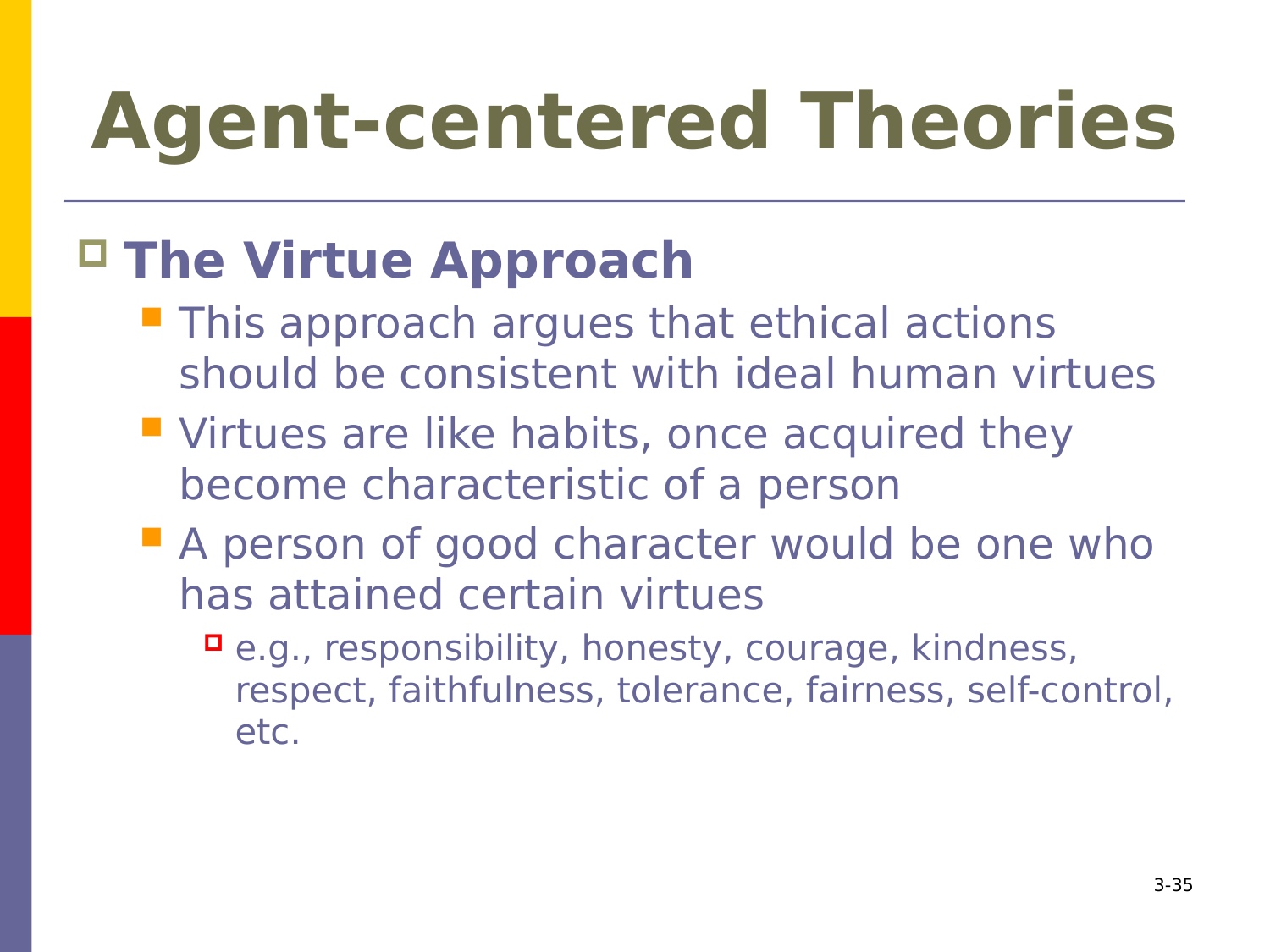

# Agent-centered Theories
The Virtue Approach
This approach argues that ethical actions should be consistent with ideal human virtues
Virtues are like habits, once acquired they become characteristic of a person
A person of good character would be one who has attained certain virtues
e.g., responsibility, honesty, courage, kindness, respect, faithfulness, tolerance, fairness, self-control, etc.
3-35